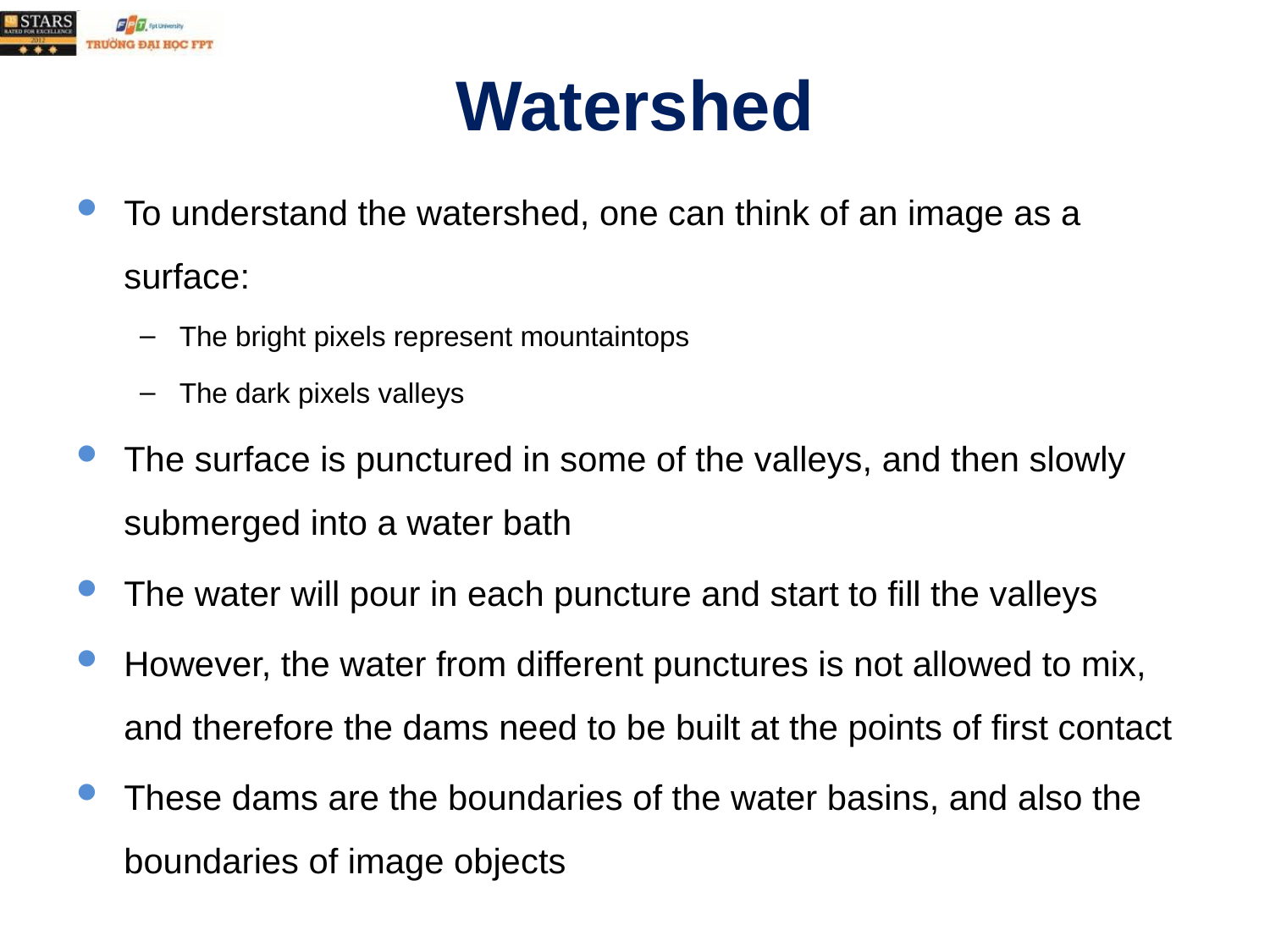

# Watershed
To understand the watershed, one can think of an image as a surface:
The bright pixels represent mountaintops
The dark pixels valleys
The surface is punctured in some of the valleys, and then slowly submerged into a water bath
The water will pour in each puncture and start to fill the valleys
However, the water from different punctures is not allowed to mix, and therefore the dams need to be built at the points of first contact
These dams are the boundaries of the water basins, and also the boundaries of image objects